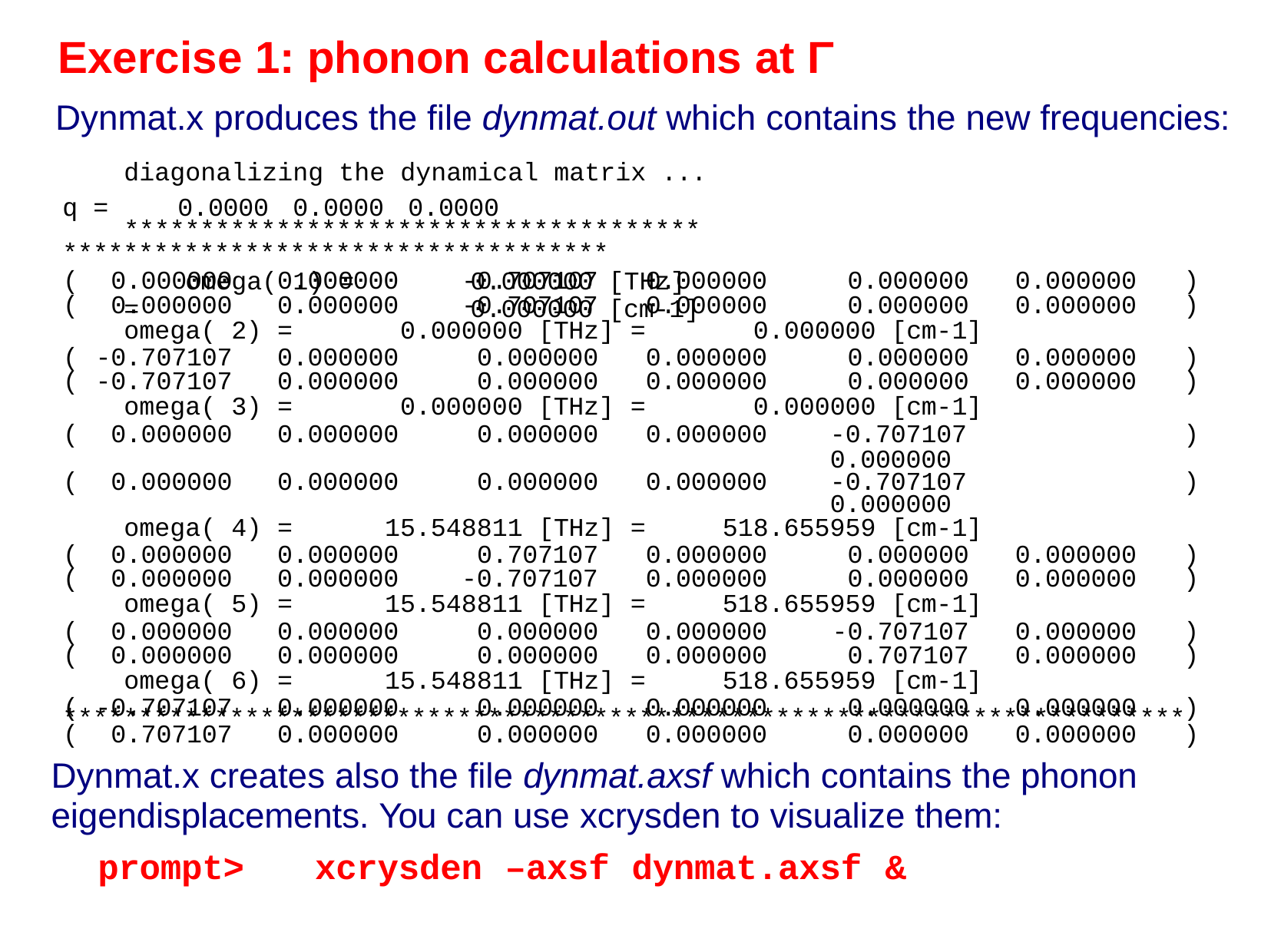

# Exercise 1: phonon calculations at Γ
Dynmat.x produces the file dynmat.out which contains the new frequencies:
diagonalizing the dynamical matrix ... q =	0.0000	0.0000	0.0000
**************************************************************************
omega( 1) =	0.000000 [THz] =	0.000000 [cm-1]
| ( | 0.000000 | 0.000000 |  | -0.707107 | 0.000000 |  | 0.000000 | 0.000000 | ) |
| --- | --- | --- | --- | --- | --- | --- | --- | --- | --- |
| ( | 0.000000 | 0.000000 |  | -0.707107 | 0.000000 |  | 0.000000 | 0.000000 | ) |
| omega( 2) |  | = |  | 0.000000 [THz] | = | 0.000000 [cm-1] |  |  |  |
| ( | -0.707107 | 0.000000 |  | 0.000000 | 0.000000 |  | 0.000000 | 0.000000 | ) |
| ( | -0.707107 | 0.000000 |  | 0.000000 | 0.000000 |  | 0.000000 | 0.000000 | ) |
| omega( 3) |  | = |  | 0.000000 [THz] | = | 0.000000 [cm-1] |  |  |  |
| ( | 0.000000 | 0.000000 |  | 0.000000 | 0.000000 |  | -0.707107 0.000000 |  | ) |
| ( | 0.000000 | 0.000000 |  | 0.000000 | 0.000000 |  | -0.707107 0.000000 |  | ) |
| omega( 4) |  | = | 15.548811 [THz] |  | = | 518.655959 [cm-1] |  |  |  |
| ( | 0.000000 | 0.000000 |  | 0.707107 | 0.000000 |  | 0.000000 | 0.000000 | ) |
| ( | 0.000000 | 0.000000 |  | -0.707107 | 0.000000 |  | 0.000000 | 0.000000 | ) |
| omega( 5) |  | = | 15.548811 [THz] |  | = | 518.655959 [cm-1] |  |  |  |
| ( | 0.000000 | 0.000000 |  | 0.000000 | 0.000000 |  | -0.707107 | 0.000000 | ) |
| ( | 0.000000 | 0.000000 |  | 0.000000 | 0.000000 |  | 0.707107 | 0.000000 | ) |
| omega( 6) |  | = | 15.548811 [THz] |  | = | 518.655959 [cm-1] |  |  |  |
| ( | -0.707107 | 0.000000 |  | 0.000000 | 0.000000 |  | 0.000000 | 0.000000 | ) |
| ( | 0.707107 | 0.000000 |  | 0.000000 | 0.000000 |  | 0.000000 | 0.000000 | ) |
**************************************************************************
Dynmat.x creates also the file dynmat.axsf which contains the phonon eigendisplacements. You can use xcrysden to visualize them:
prompt>	xcrysden	–axsf	dynmat.axsf	&